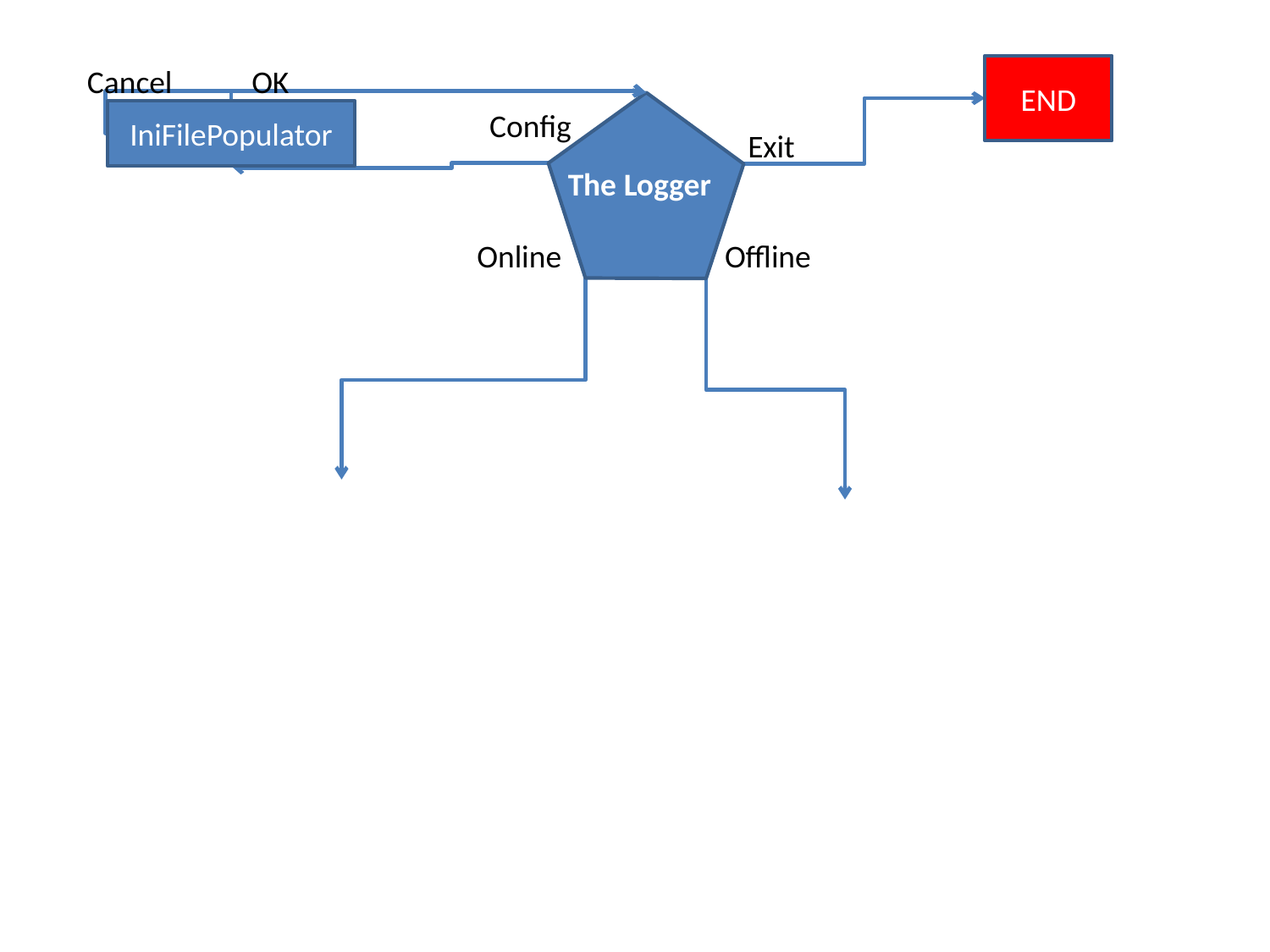

Cancel
OK
IniFilePopulator
END
Config

The Logger
Exit
Online
Offline